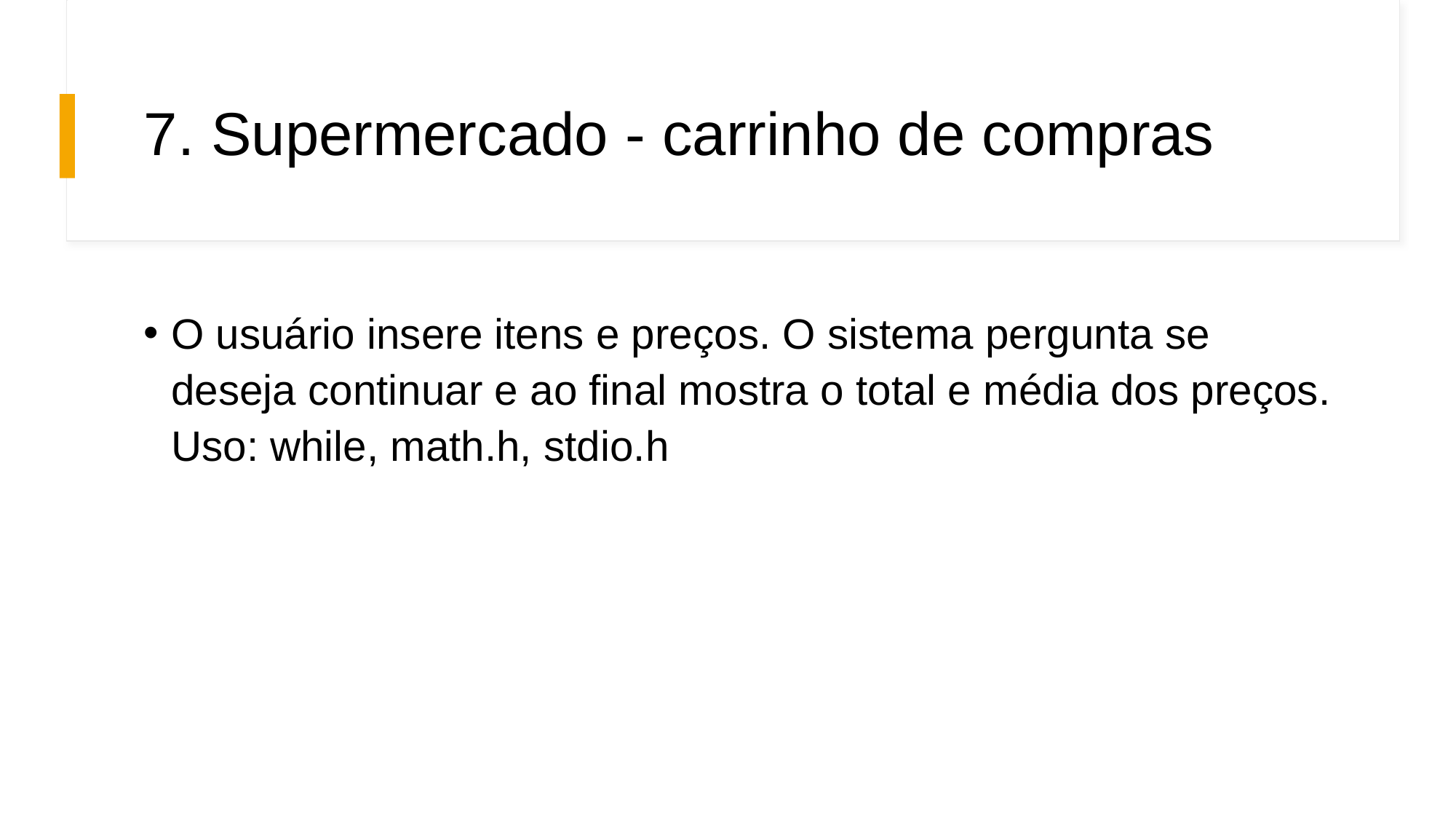

# 7. Supermercado - carrinho de compras
O usuário insere itens e preços. O sistema pergunta se deseja continuar e ao final mostra o total e média dos preços. Uso: while, math.h, stdio.h